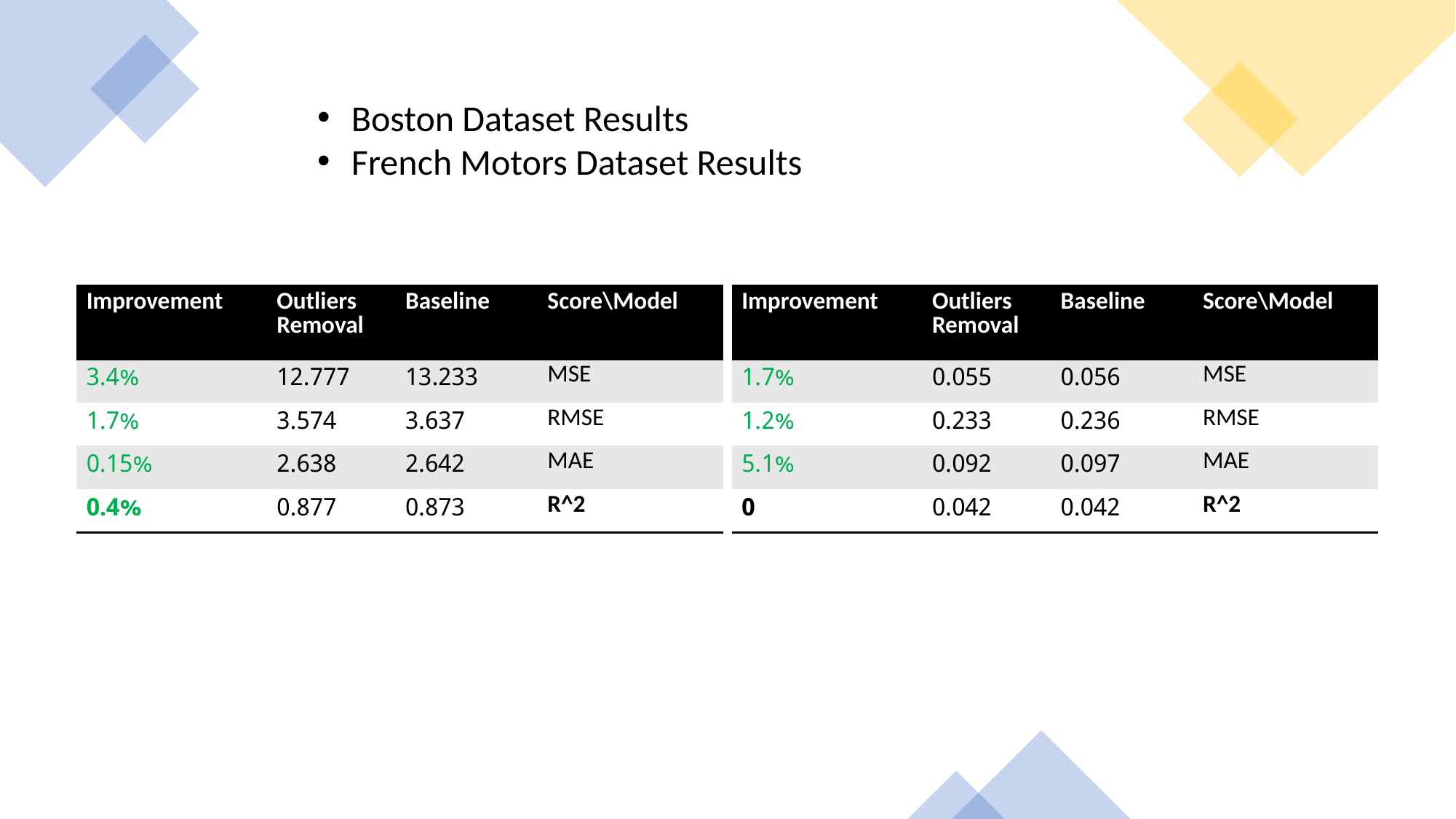

Boston Dataset Results
French Motors Dataset Results

| Improvement | Outliers Removal | Baseline | Score\Model |
| --- | --- | --- | --- |
| 3.4% | 12.777 | 13.233 | MSE |
| 1.7% | 3.574 | 3.637 | RMSE |
| 0.15% | 2.638 | 2.642 | MAE |
| 0.4% | 0.877 | 0.873 | R^2 |
| Improvement | Outliers Removal | Baseline | Score\Model |
| --- | --- | --- | --- |
| 1.7% | 0.055 | 0.056 | MSE |
| 1.2% | 0.233 | 0.236 | RMSE |
| 5.1% | 0.092 | 0.097 | MAE |
| 0 | 0.042 | 0.042 | R^2 |